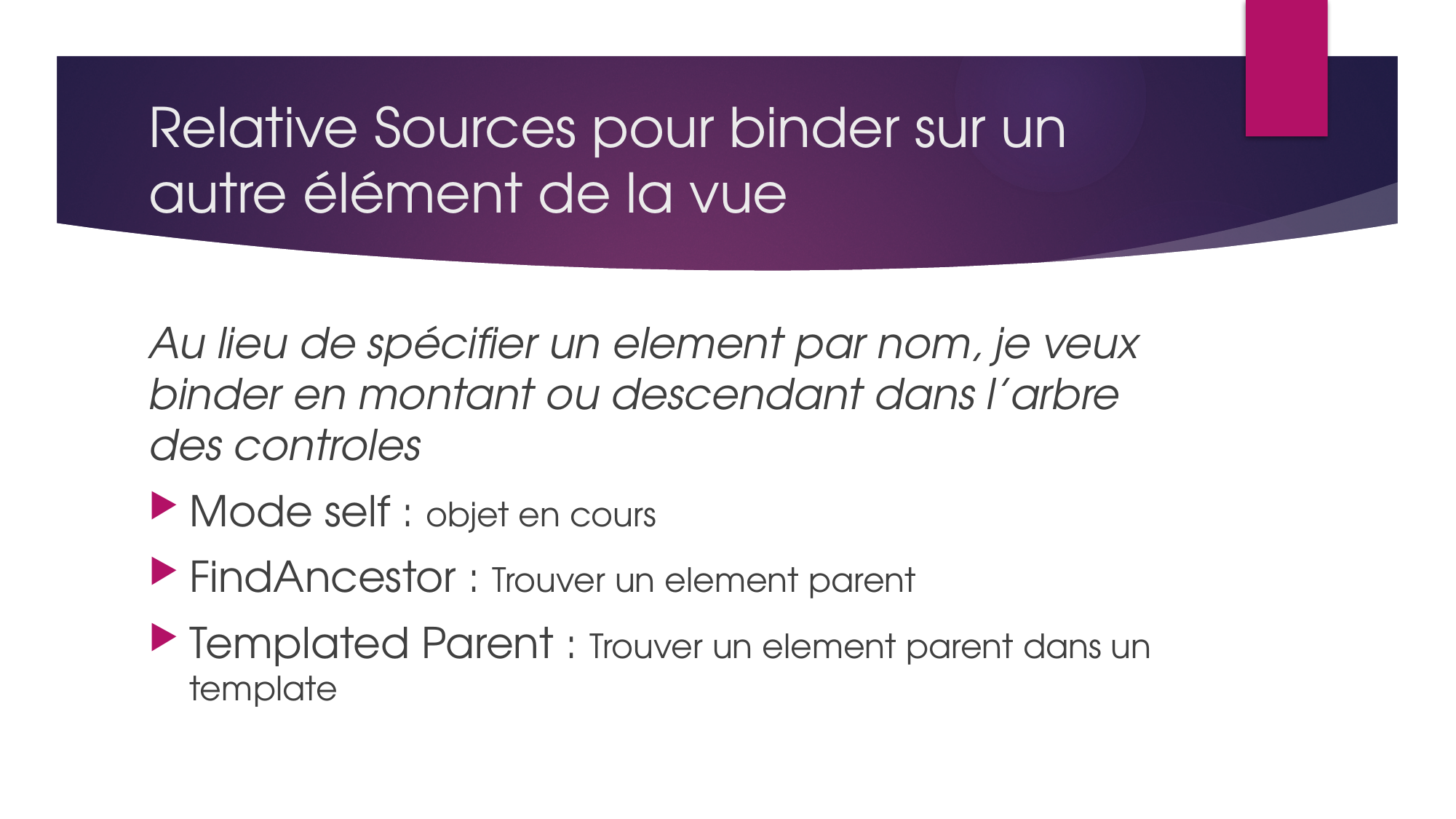

# Relative Sources pour binder sur un autre élément de la vue
Au lieu de spécifier un element par nom, je veux binder en montant ou descendant dans l’arbre des controles
Mode self : objet en cours
FindAncestor : Trouver un element parent
Templated Parent : Trouver un element parent dans un template